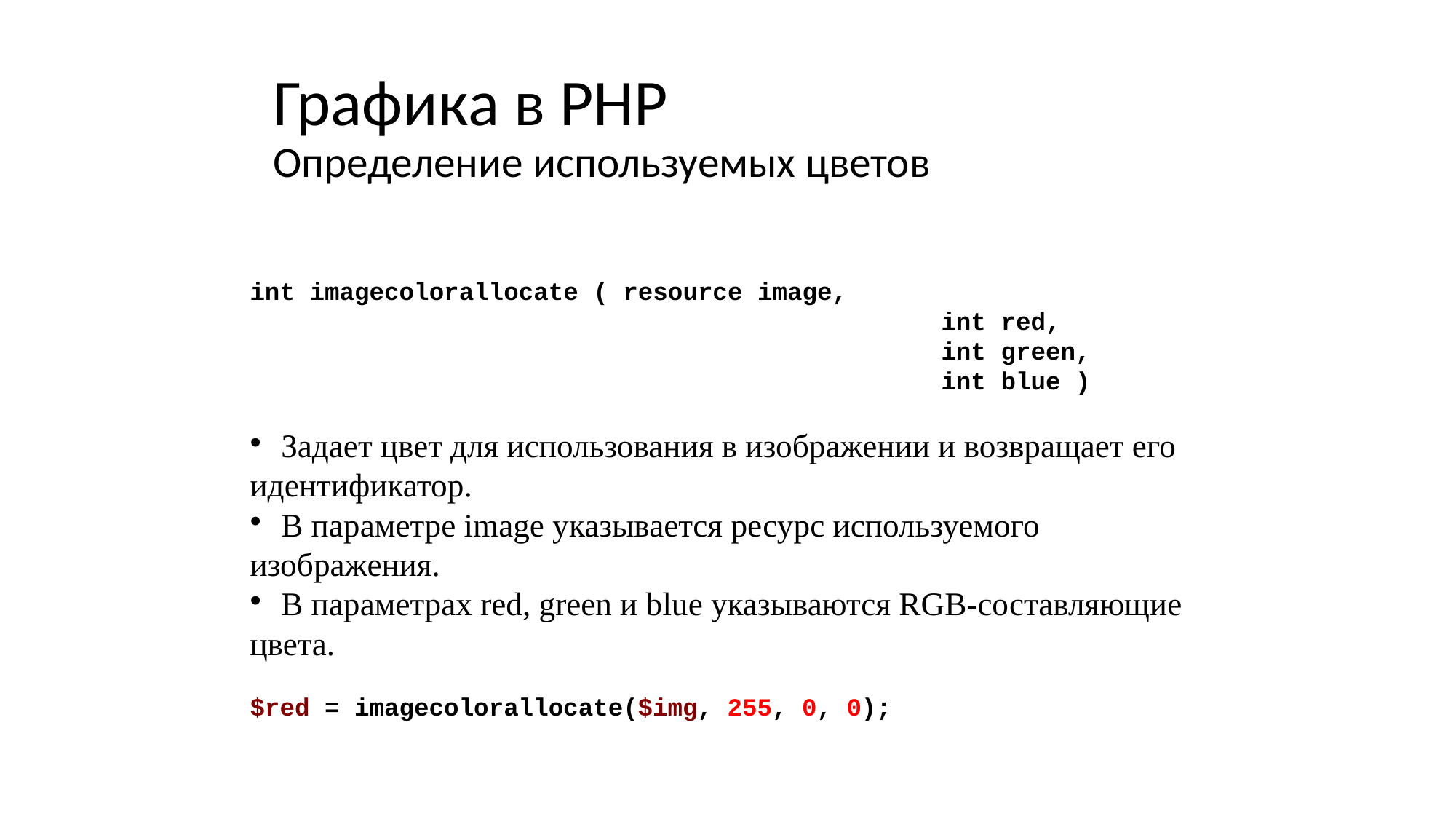

# Графика в PHP Определение используемых цветов
int imagecolorallocate ( resource image,
								int red,
								int green,
								int blue )

  Задает цвет для использования в изображении и возвращает его идентификатор.
  В параметре image указывается ресурс используемого изображения.
  В параметрах red, green и blue указываются RGB-составляющие цвета.

$red = imagecolorallocate($img, 255, 0, 0);